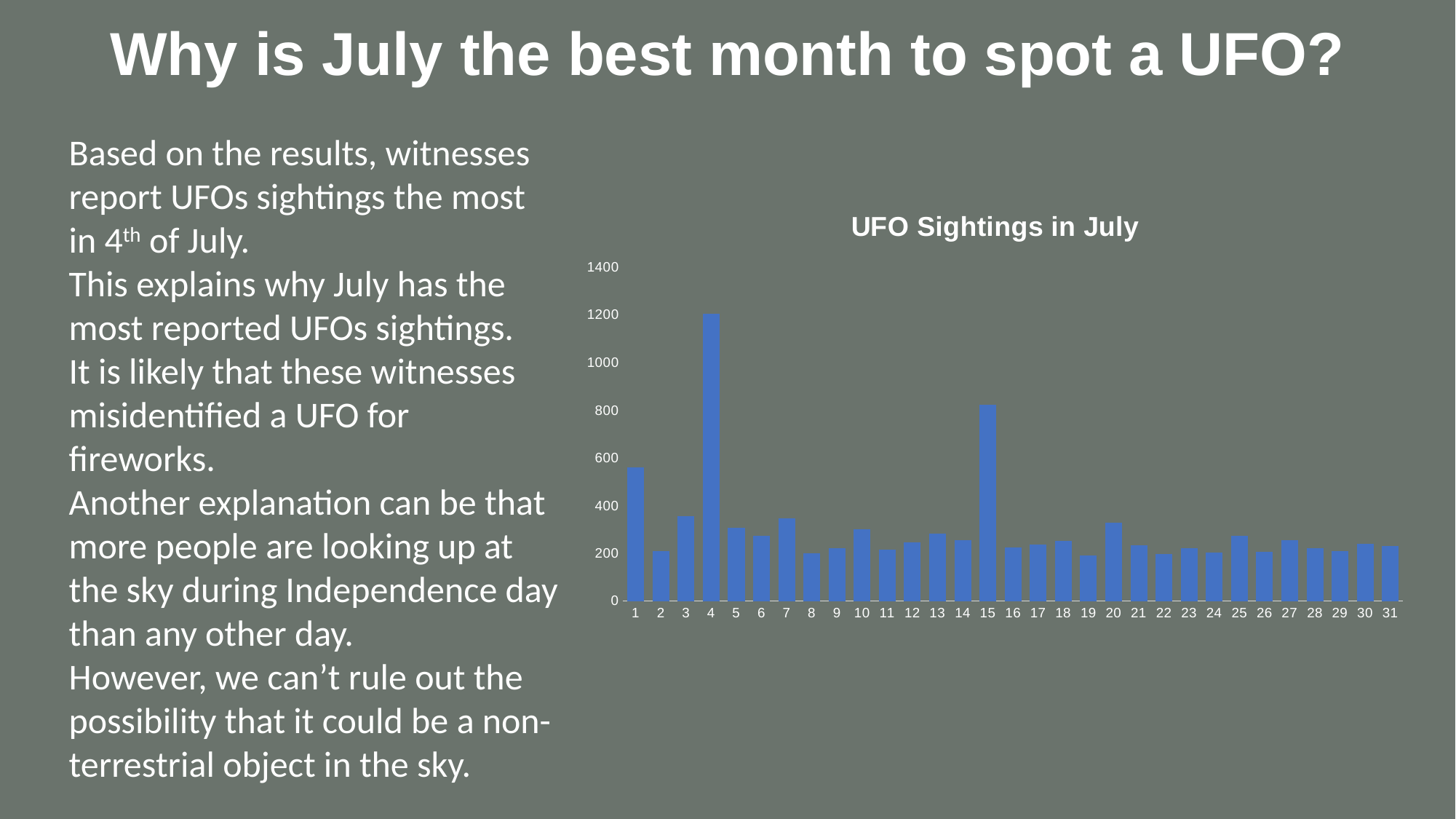

Why is July the best month to spot a UFO?
Based on the results, witnesses report UFOs sightings the most in 4th of July.
This explains why July has the most reported UFOs sightings.
It is likely that these witnesses misidentified a UFO for fireworks.
Another explanation can be that more people are looking up at the sky during Independence day than any other day.
However, we can’t rule out the possibility that it could be a non-terrestrial object in the sky.

### Chart: UFO Sightings in July

| Category | Total |
|---|---|
| 1 | 561.0 |
| 2 | 211.0 |
| 3 | 357.0 |
| 4 | 1206.0 |
| 5 | 306.0 |
| 6 | 274.0 |
| 7 | 346.0 |
| 8 | 200.0 |
| 9 | 222.0 |
| 10 | 301.0 |
| 11 | 217.0 |
| 12 | 247.0 |
| 13 | 283.0 |
| 14 | 256.0 |
| 15 | 824.0 |
| 16 | 224.0 |
| 17 | 238.0 |
| 18 | 253.0 |
| 19 | 191.0 |
| 20 | 328.0 |
| 21 | 233.0 |
| 22 | 198.0 |
| 23 | 222.0 |
| 24 | 205.0 |
| 25 | 275.0 |
| 26 | 206.0 |
| 27 | 256.0 |
| 28 | 222.0 |
| 29 | 209.0 |
| 30 | 239.0 |
| 31 | 232.0 |